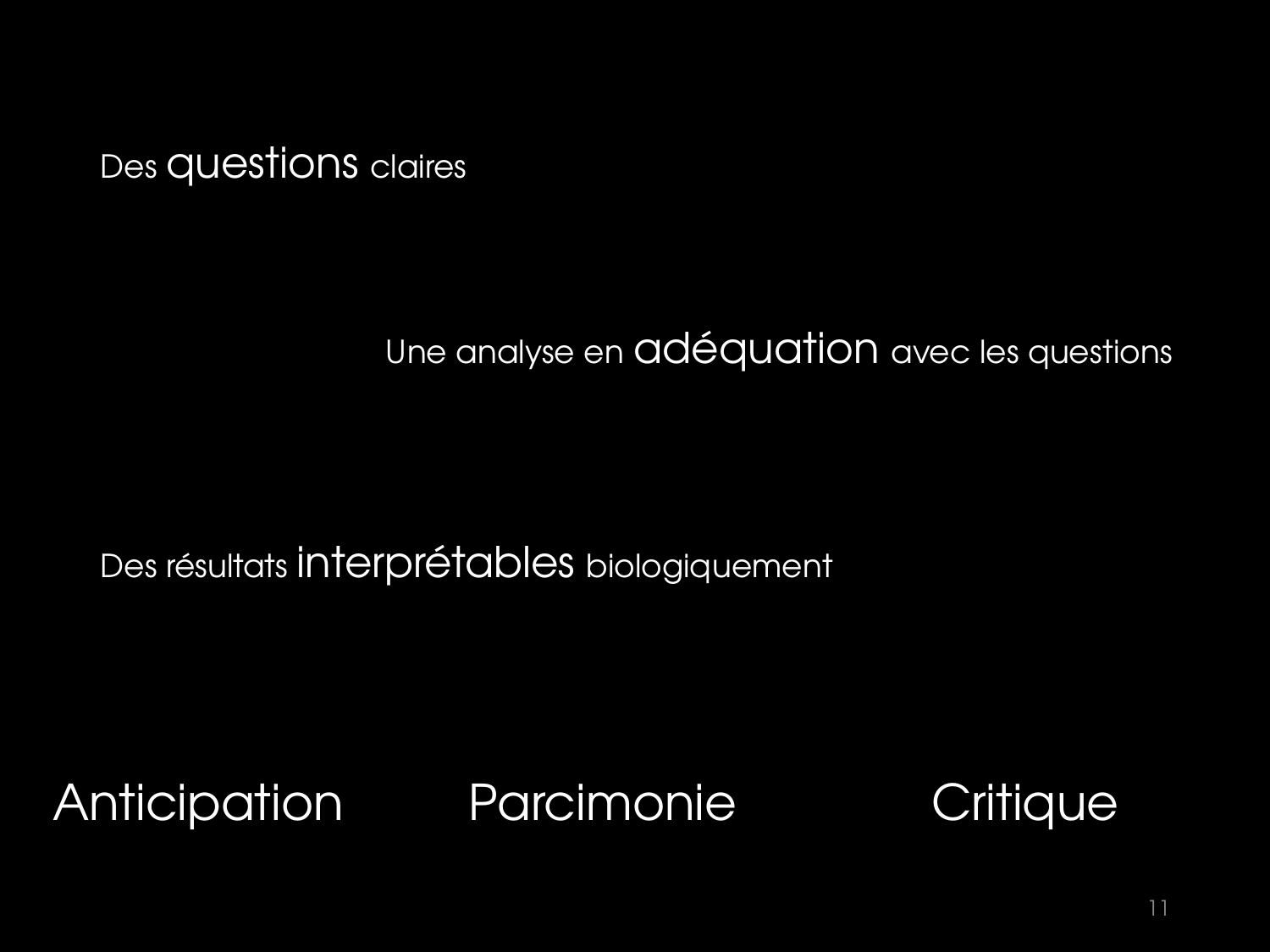

Des questions claires
Une analyse en adéquation avec les questions
Des résultats interprétables biologiquement
Anticipation
Parcimonie
Critique
11